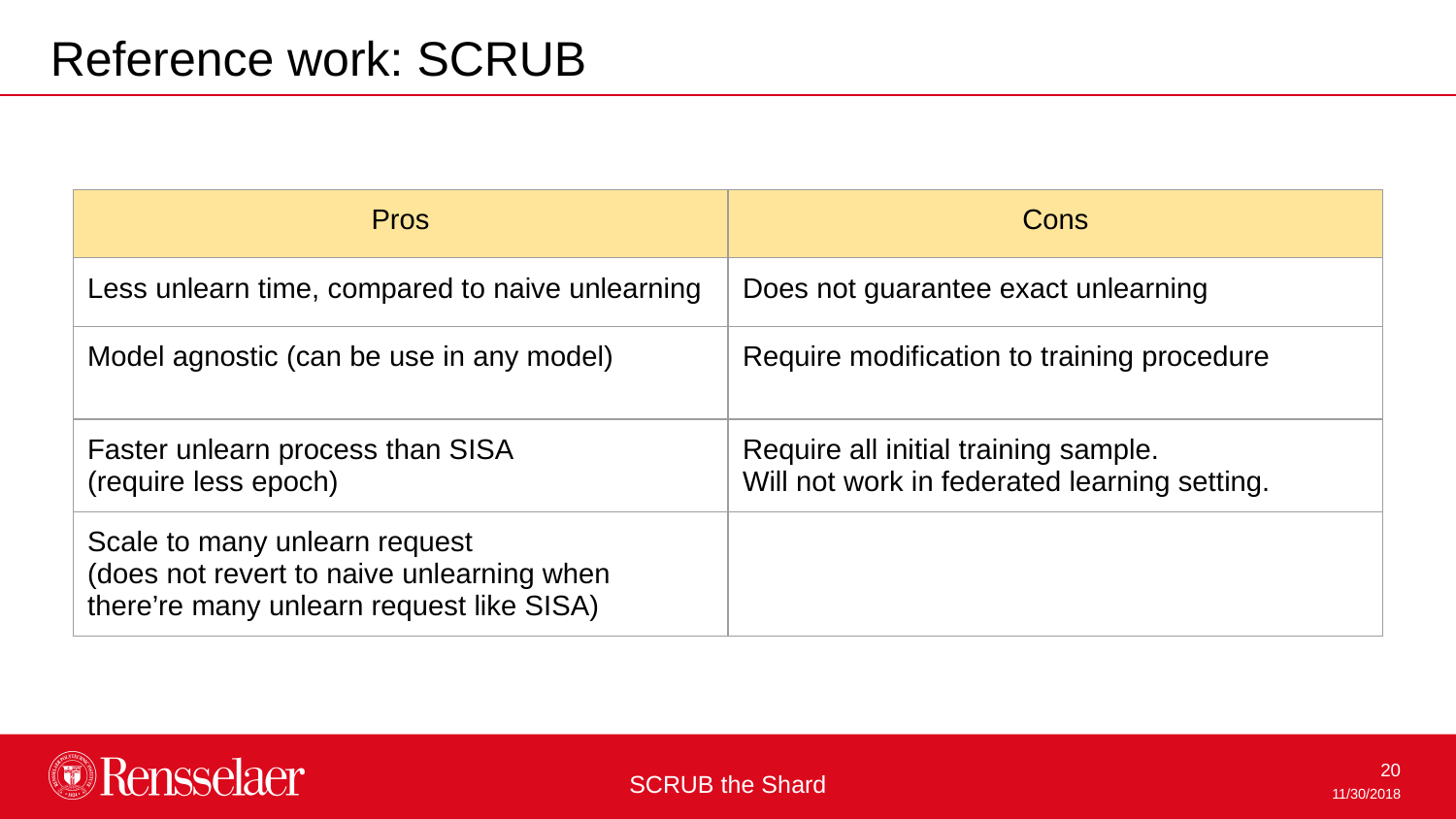

Reference work: SCRUB
| Pros | Cons |
| --- | --- |
| Less unlearn time, compared to naive unlearning | Does not guarantee exact unlearning |
| Model agnostic (can be use in any model) | Require modification to training procedure |
| Faster unlearn process than SISA (require less epoch) | Require all initial training sample. Will not work in federated learning setting. |
| Scale to many unlearn request (does not revert to naive unlearning when there’re many unlearn request like SISA) |  |
SCRUB the Shard